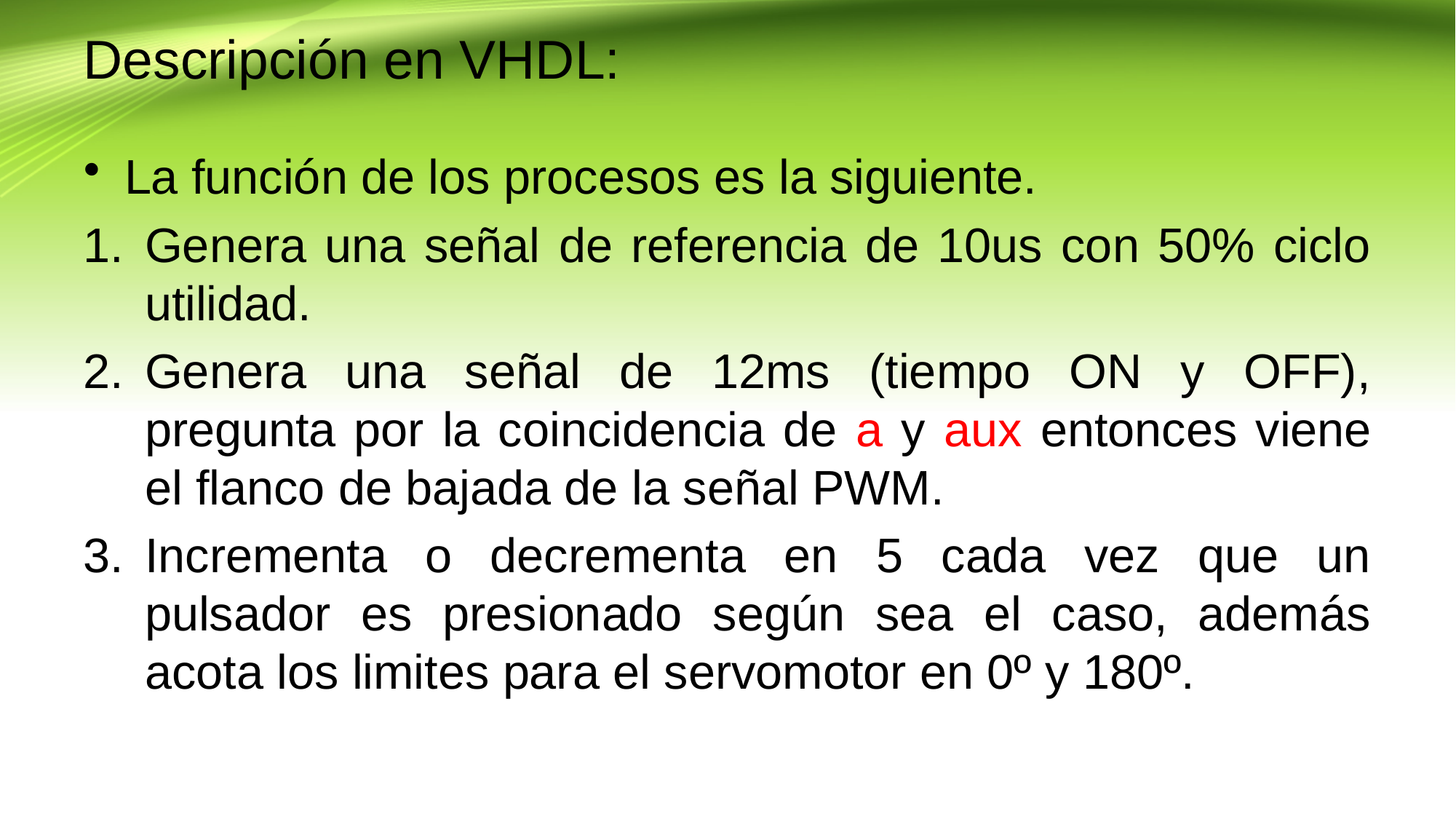

# Descripción en VHDL:
La función de los procesos es la siguiente.
Genera una señal de referencia de 10us con 50% ciclo utilidad.
Genera una señal de 12ms (tiempo ON y OFF), pregunta por la coincidencia de a y aux entonces viene el flanco de bajada de la señal PWM.
Incrementa o decrementa en 5 cada vez que un pulsador es presionado según sea el caso, además acota los limites para el servomotor en 0º y 180º.